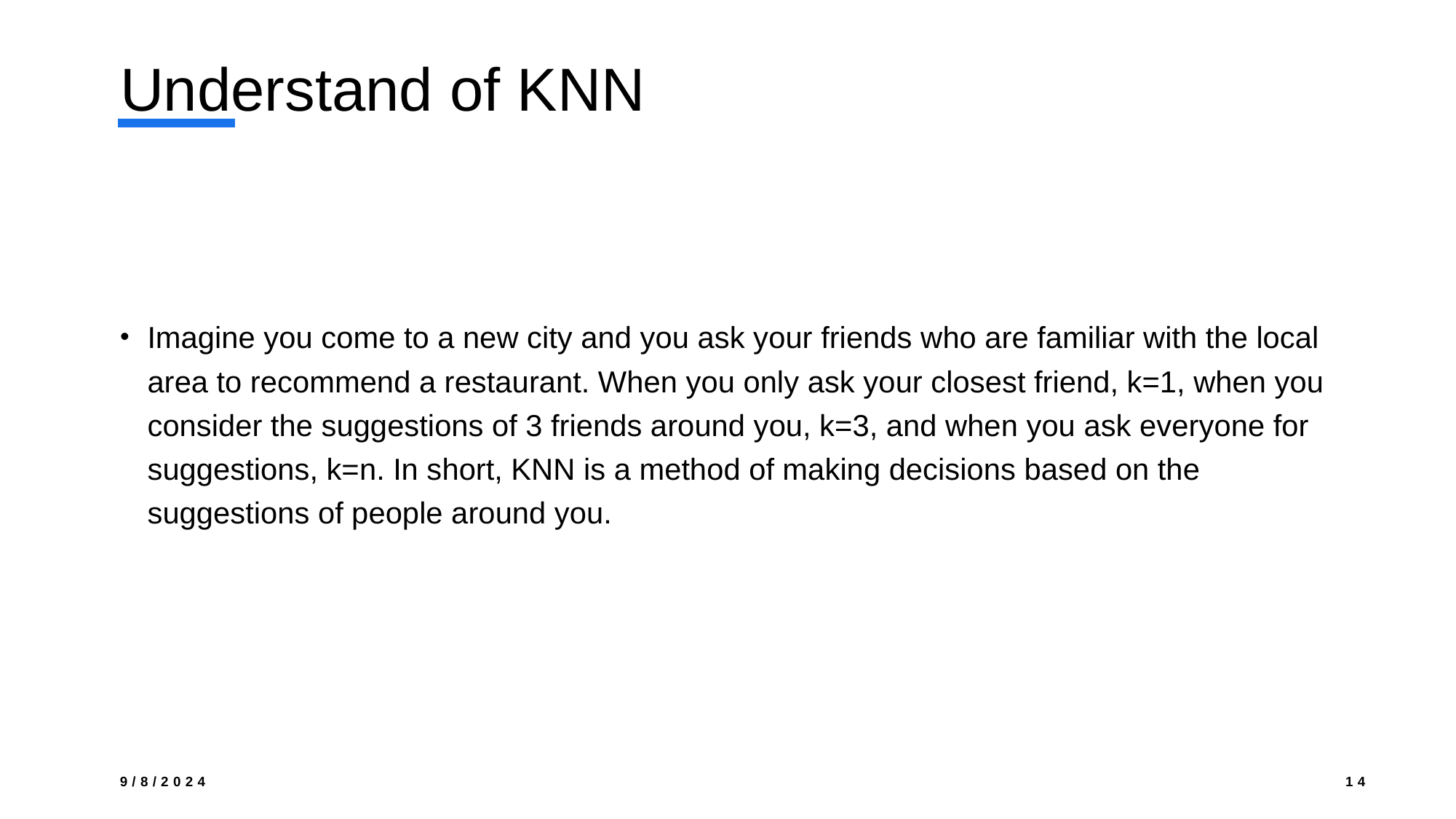

# Understand of KNN
Imagine you come to a new city and you ask your friends who are familiar with the local area to recommend a restaurant. When you only ask your closest friend, k=1, when you consider the suggestions of 3 friends around you, k=3, and when you ask everyone for suggestions, k=n. In short, KNN is a method of making decisions based on the suggestions of people around you.
9/8/2024

14